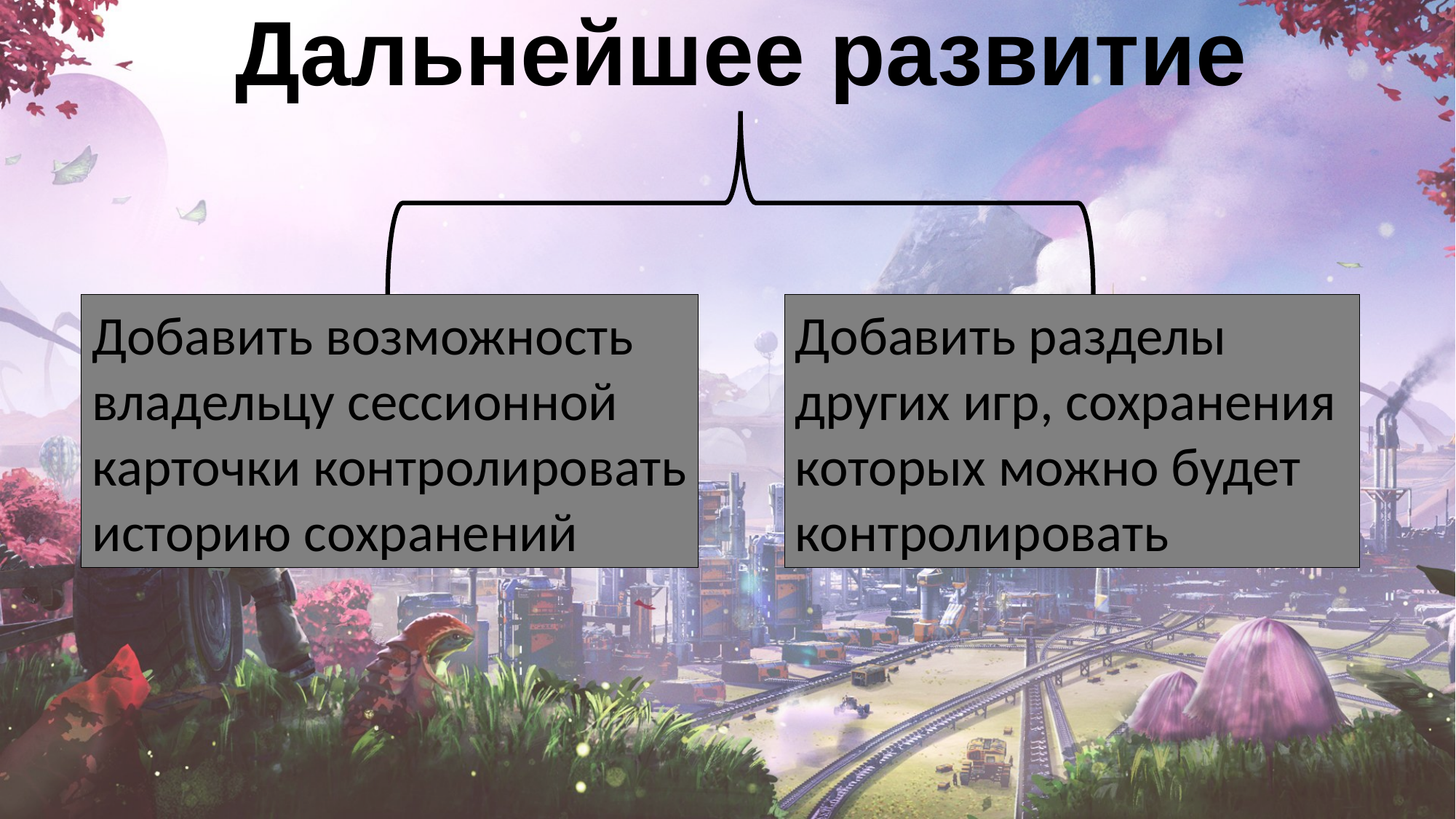

Дальнейшее развитие
Добавить возможность
владельцу сессионной
карточки контролировать
историю сохранений
Добавить разделы
других игр, сохранения
которых можно будет
контролировать